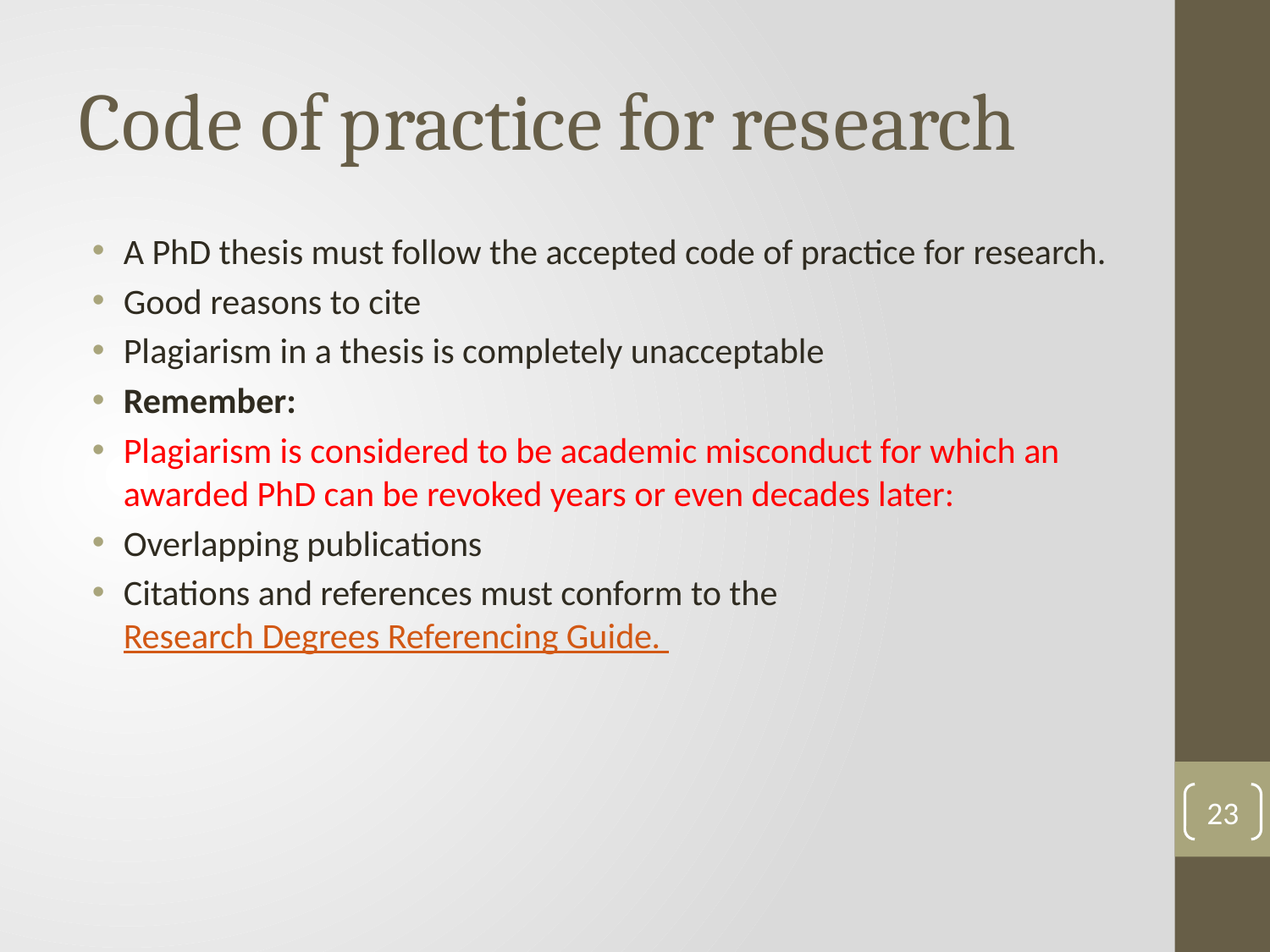

# Code of practice for research
A PhD thesis must follow the accepted code of practice for research.
Good reasons to cite
Plagiarism in a thesis is completely unacceptable
Remember:
Plagiarism is considered to be academic misconduct for which an awarded PhD can be revoked years or even decades later:
Overlapping publications
Citations and references must conform to the Research Degrees Referencing Guide.

23